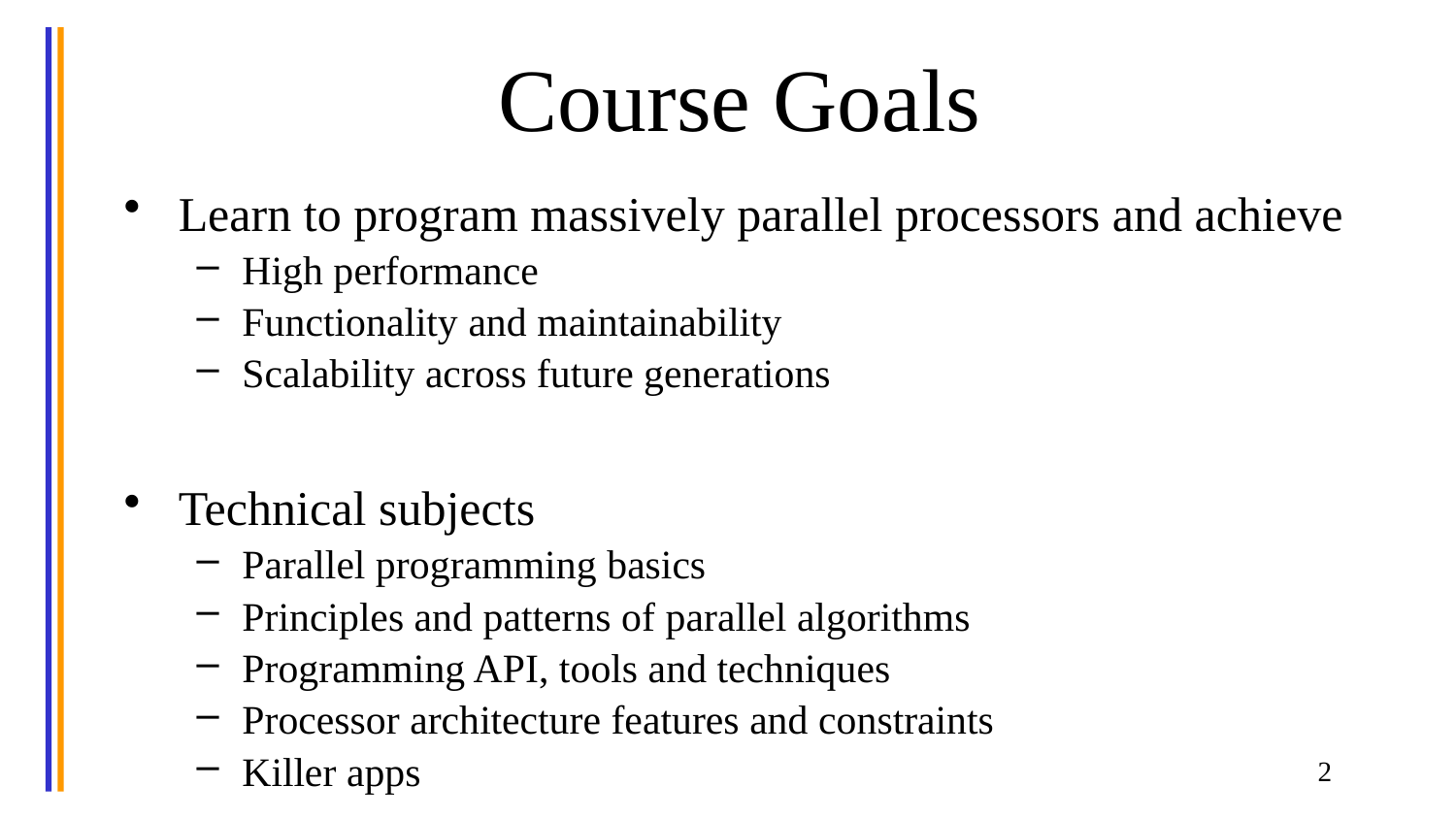

# Course Goals
Learn to program massively parallel processors and achieve
High performance
Functionality and maintainability
Scalability across future generations

Technical subjects
Parallel programming basics
Principles and patterns of parallel algorithms
Programming API, tools and techniques
Processor architecture features and constraints
Killer apps
2